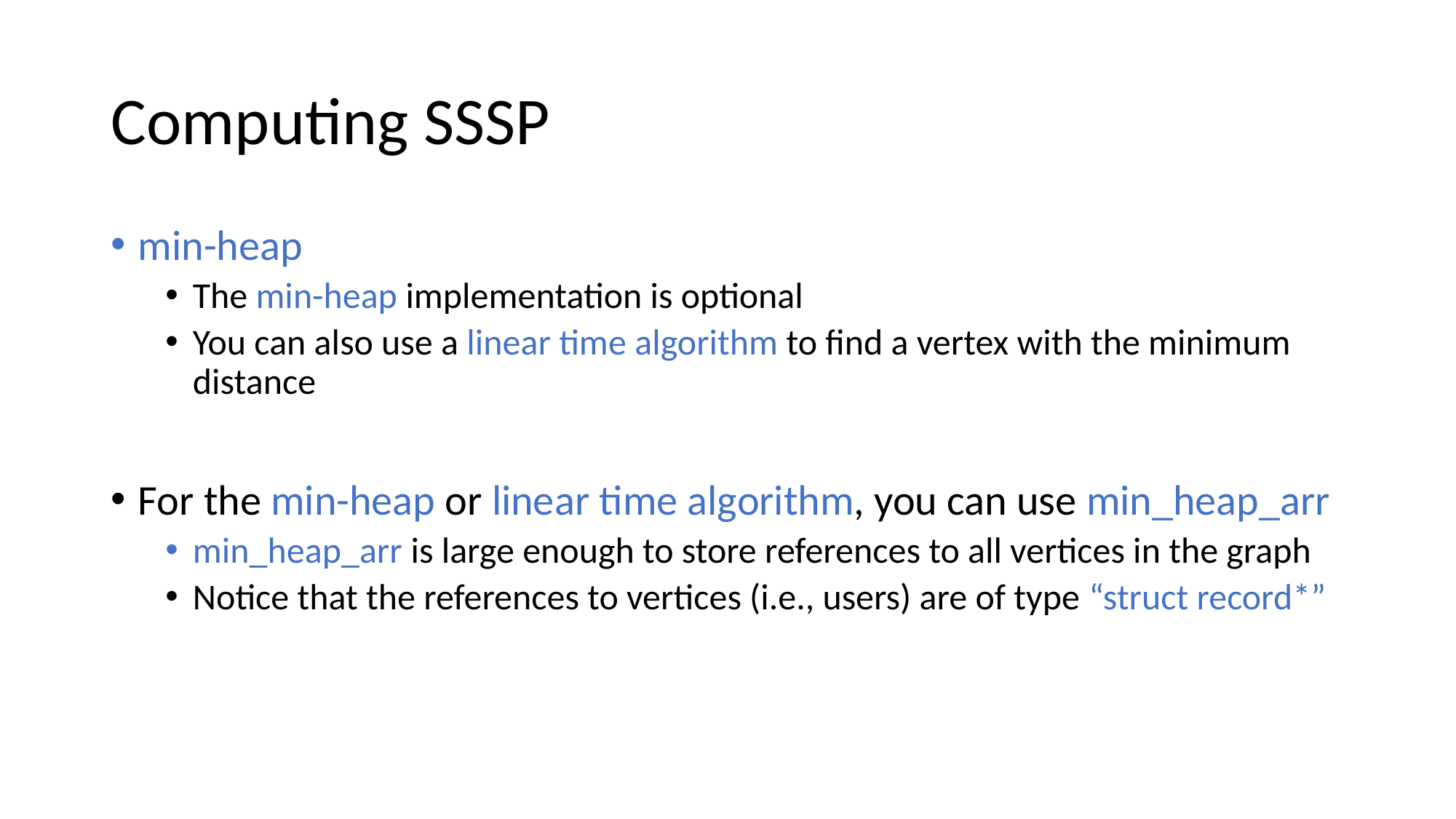

# Computing SSSP
min-heap
The min-heap implementation is optional
You can also use a linear time algorithm to find a vertex with the minimum distance

For the min-heap or linear time algorithm, you can use min_heap_arr
min_heap_arr is large enough to store references to all vertices in the graph
Notice that the references to vertices (i.e., users) are of type “struct record*”